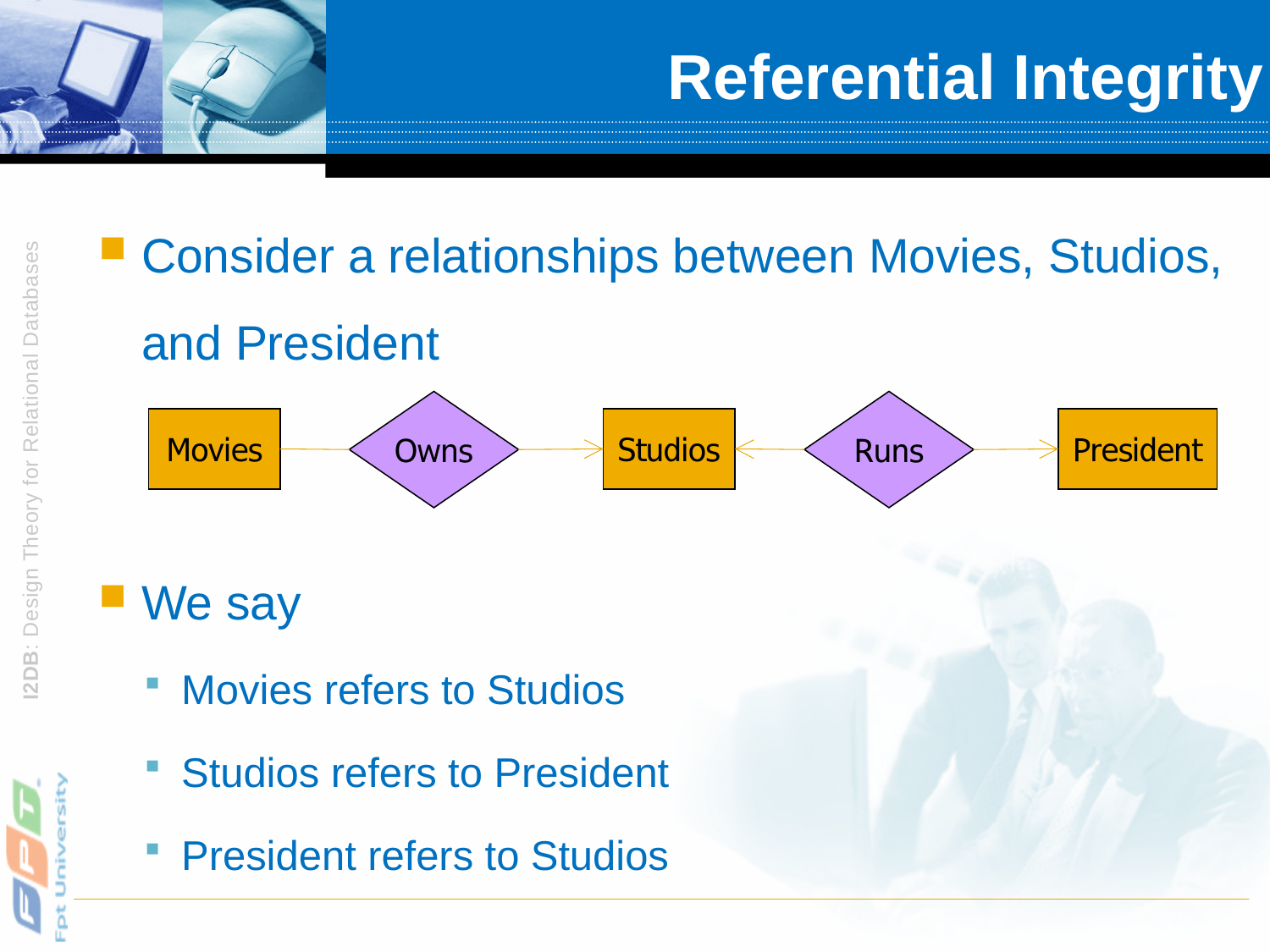

# Referential Integrity
Consider a relationships between Movies, Studios, and President

We say
Movies refers to Studios
Studios refers to President
President refers to Studios

Owns
Runs
Movies
Studios
President